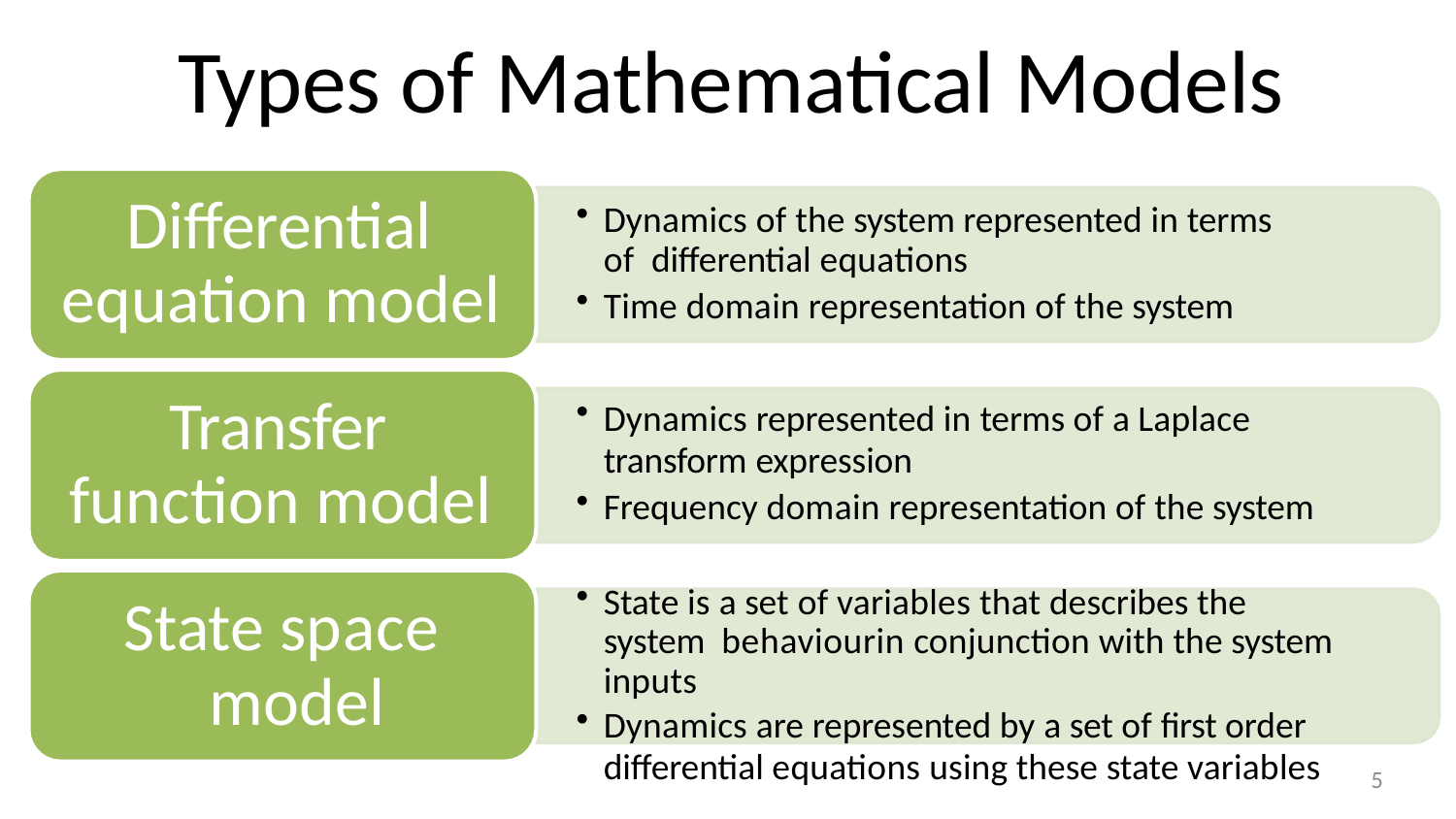

# Types of Mathematical Models

Differential  equation model

Dynamics of the system represented in terms of  differential equations
Time domain representation of the system

Transfer  function model

Dynamics represented in terms of a Laplace
transform expression
Frequency domain representation of the system

State is a set of variables that describes the system  behaviourin conjunction with the system inputs
Dynamics are represented by a set of first order
differential equations using these state variables
State space  model

5